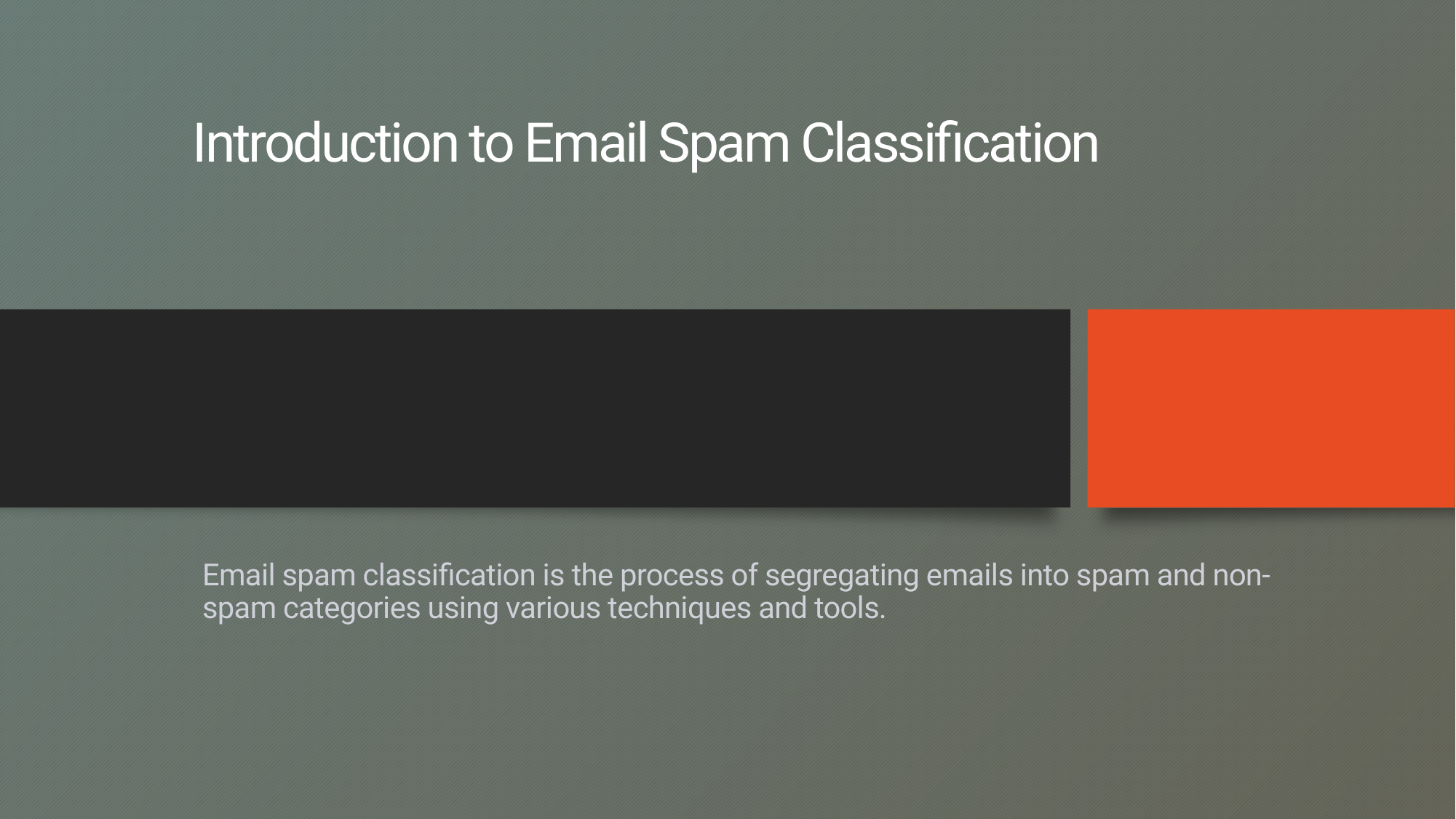

# Introduction to Email Spam Classification
Email spam classification is the process of segregating emails into spam and non-spam categories using various techniques and tools.